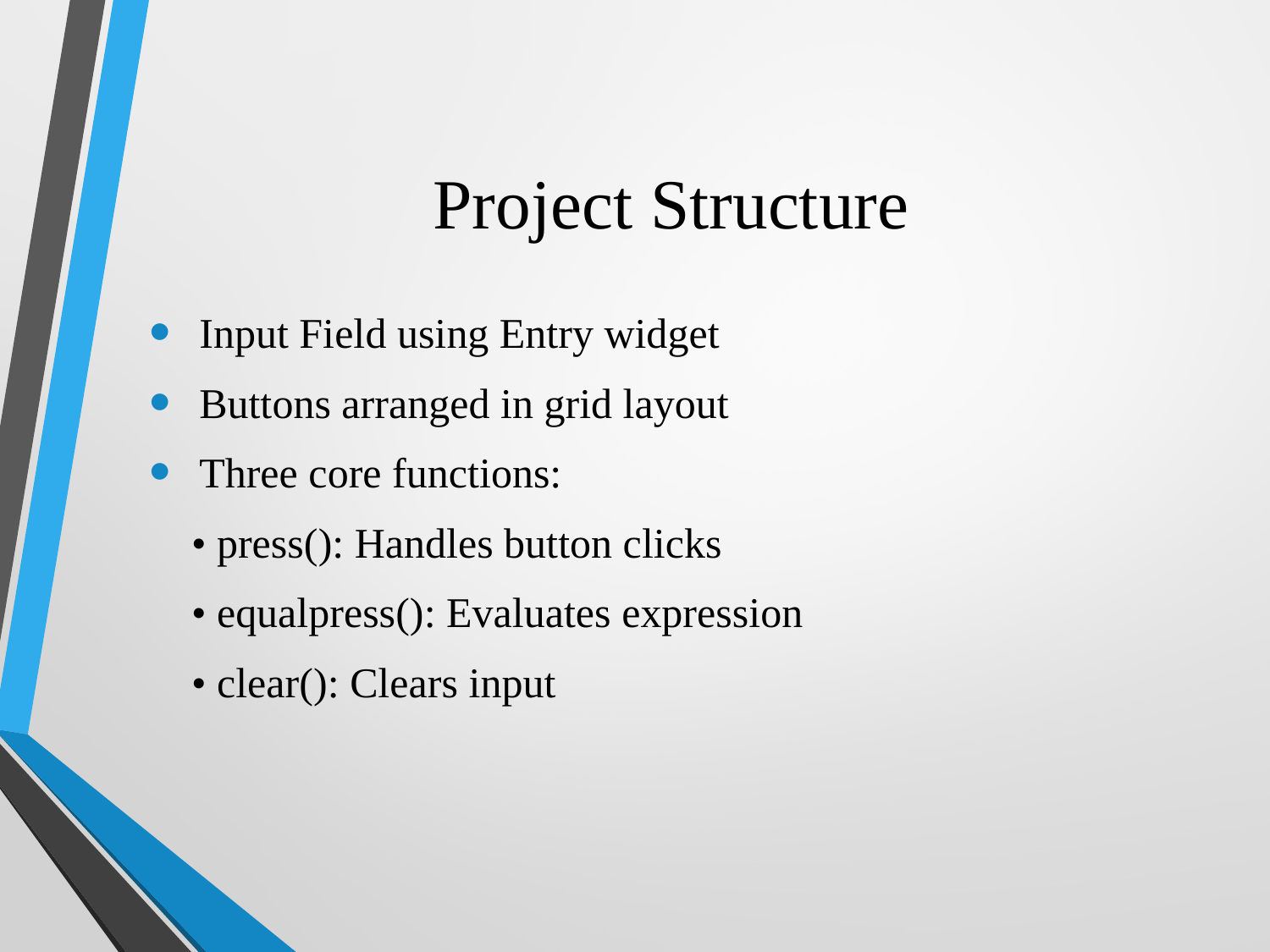

# Project Structure
 Input Field using Entry widget
 Buttons arranged in grid layout
 Three core functions:
    • press(): Handles button clicks
    • equalpress(): Evaluates expression
    • clear(): Clears input